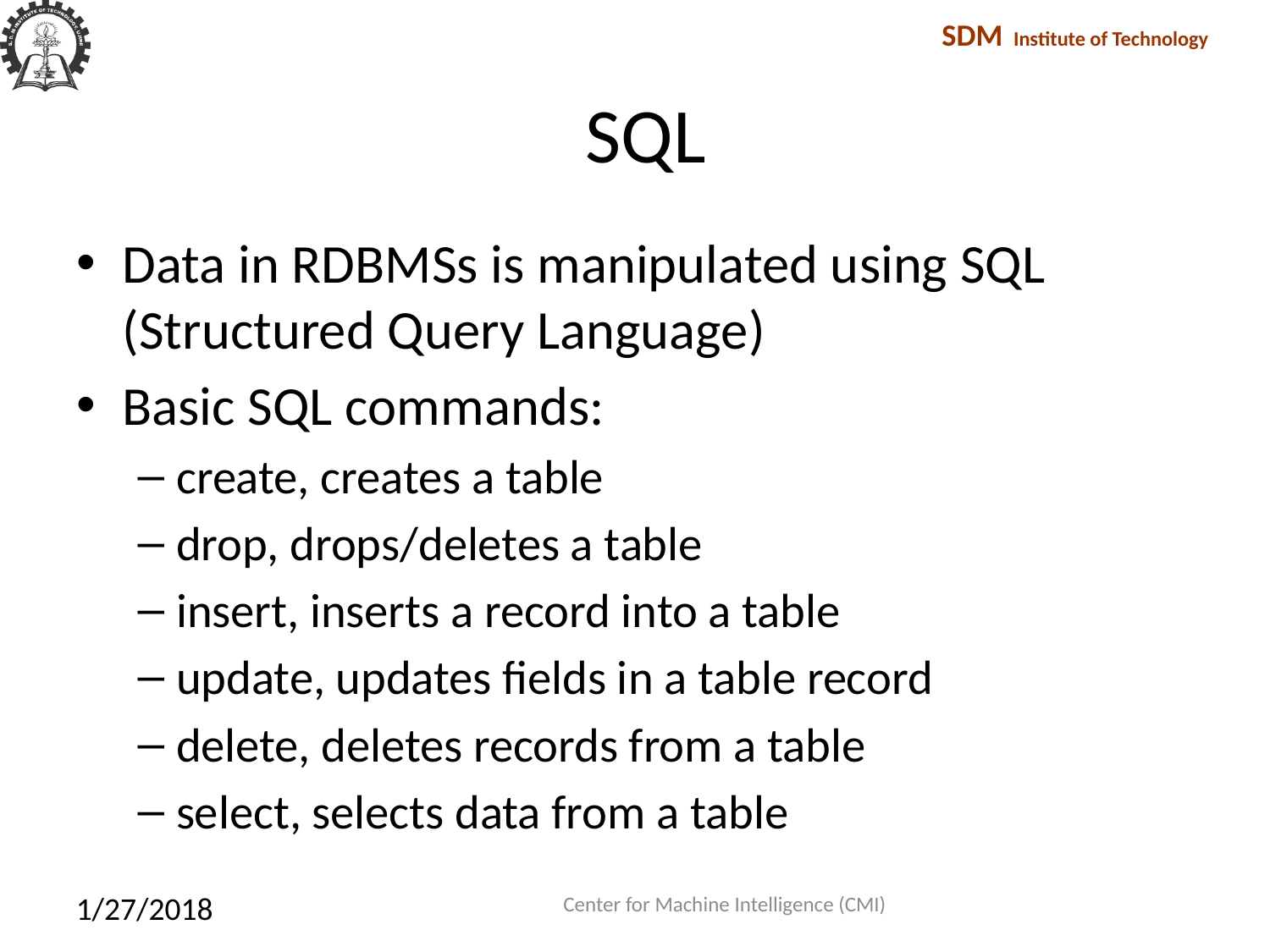

# SQL
Data in RDBMSs is manipulated using SQL (Structured Query Language)
Basic SQL commands:
create, creates a table
drop, drops/deletes a table
insert, inserts a record into a table
update, updates fields in a table record
delete, deletes records from a table
select, selects data from a table
Center for Machine Intelligence (CMI)
1/27/2018